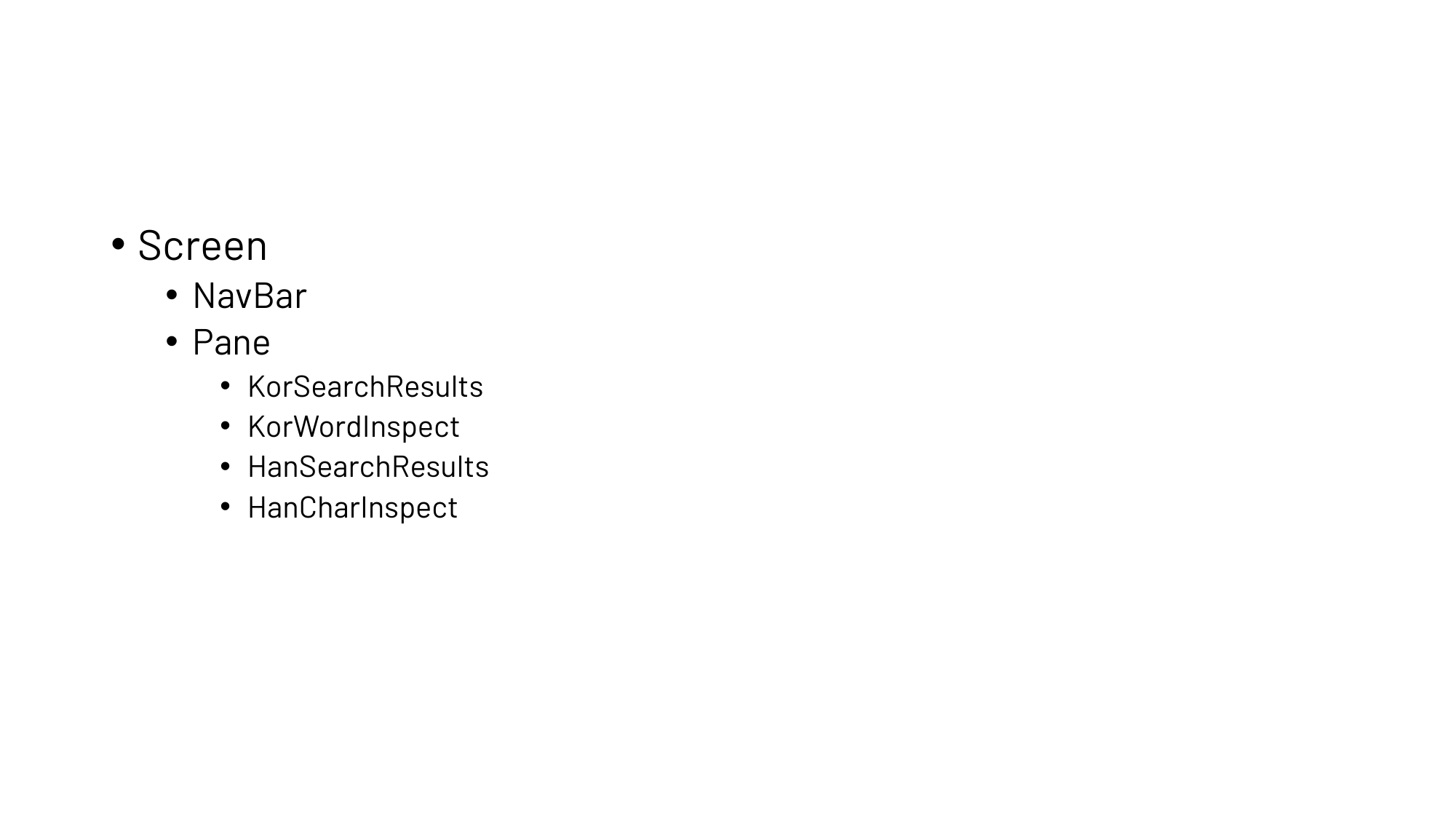

#
Screen
NavBar
Pane
KorSearchResults
KorWordInspect
HanSearchResults
HanCharInspect